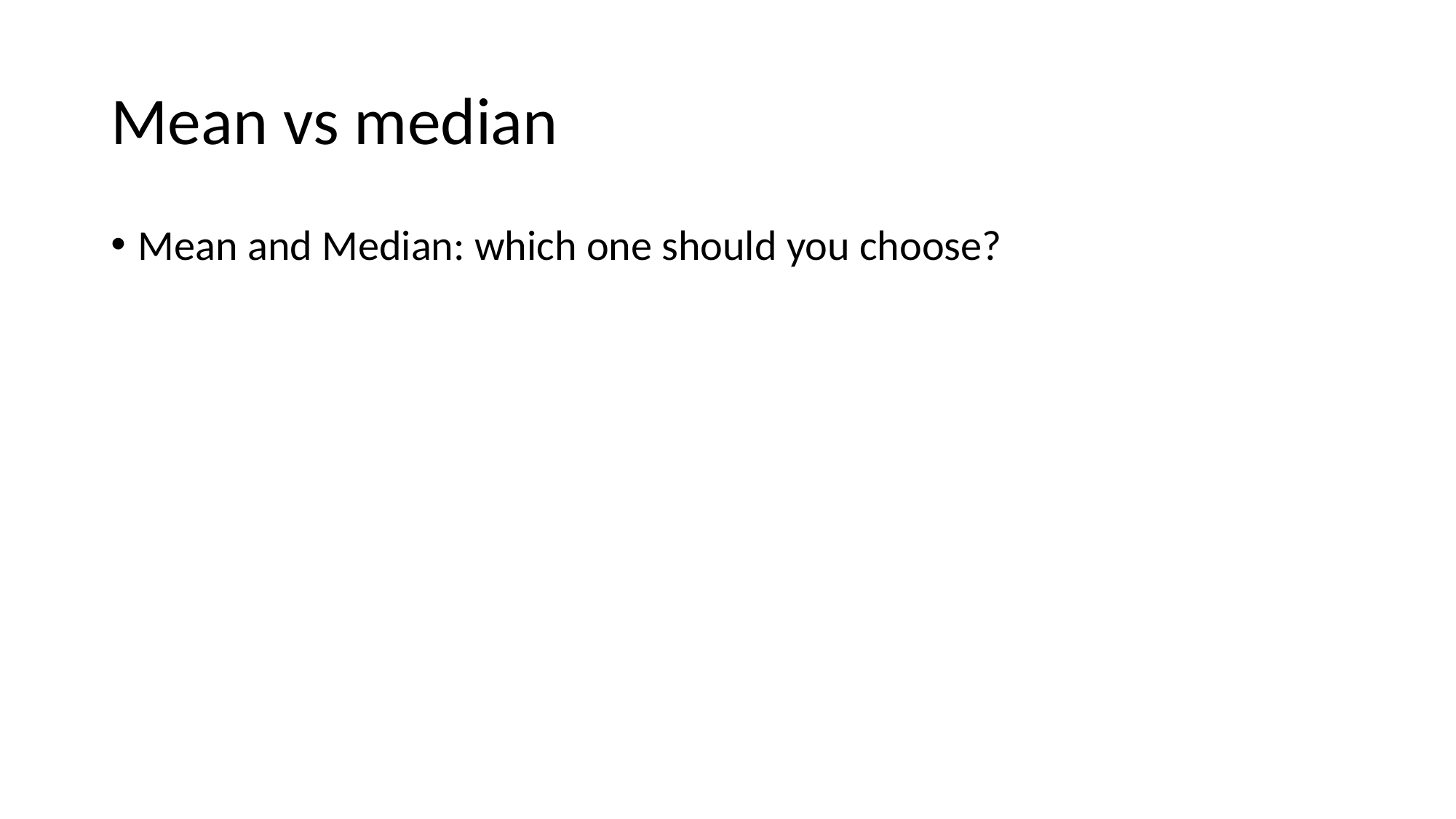

# Mean vs median
Mean and Median: which one should you choose?